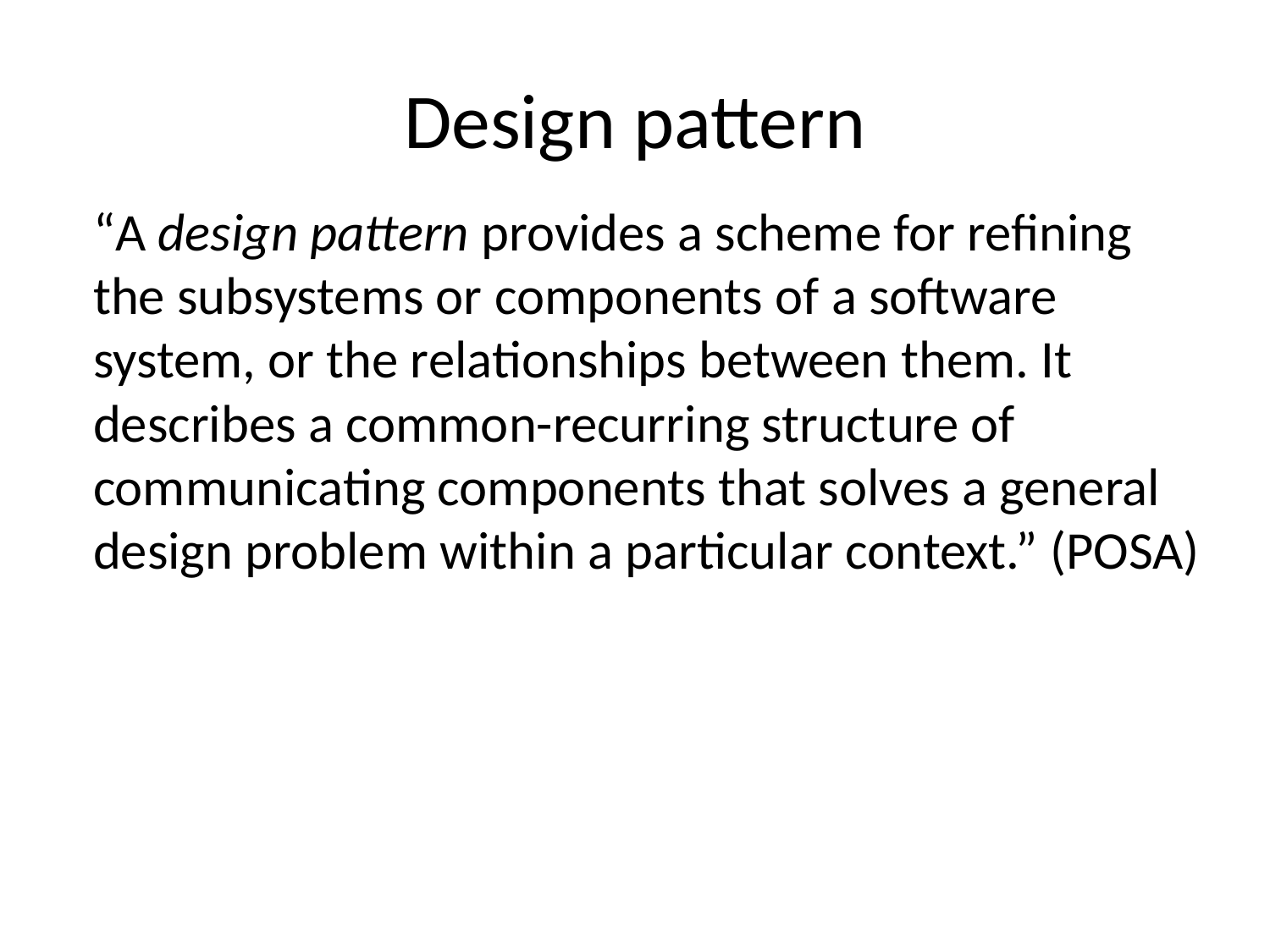

# Design pattern
“A design pattern provides a scheme for refining the subsystems or components of a software system, or the relationships between them. It describes a common-recurring structure of communicating components that solves a general design problem within a particular context.” (POSA)